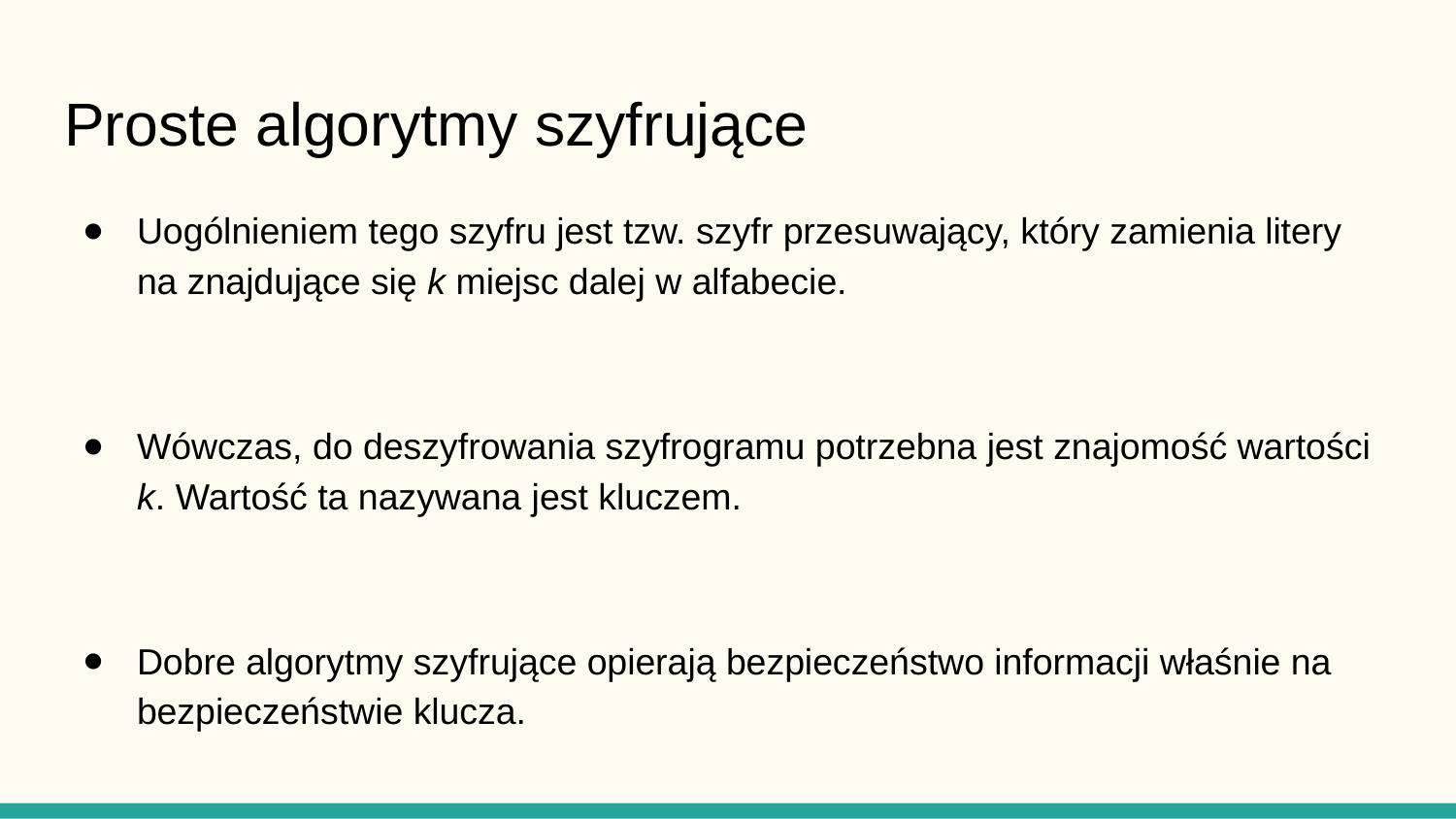

# Proste algorytmy szyfrujące
Uogólnieniem tego szyfru jest tzw. szyfr przesuwający, który zamienia litery na znajdujące się k miejsc dalej w alfabecie.

Wówczas, do deszyfrowania szyfrogramu potrzebna jest znajomość wartości k. Wartość ta nazywana jest kluczem.

Dobre algorytmy szyfrujące opierają bezpieczeństwo informacji właśnie na bezpieczeństwie klucza.